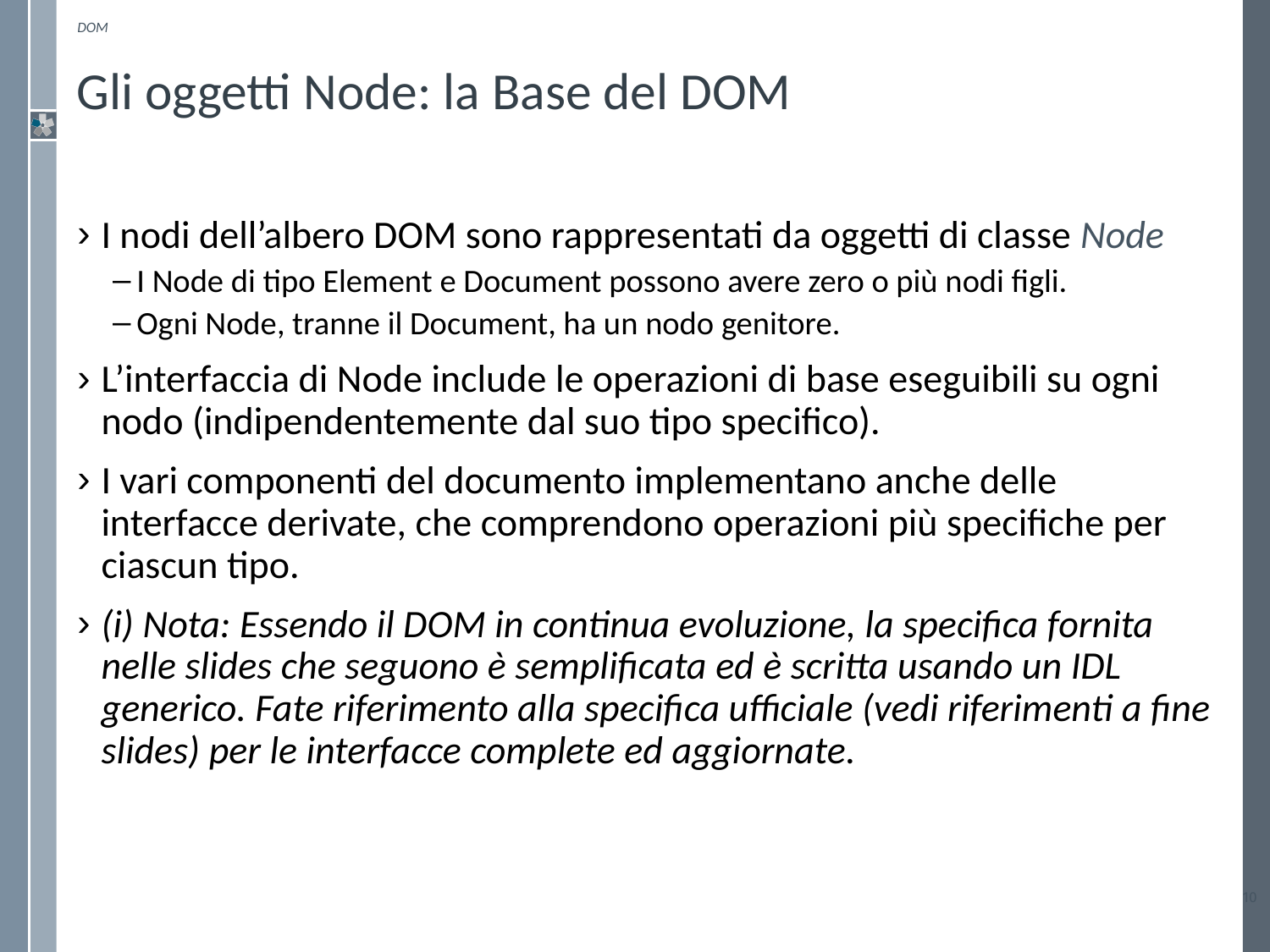

DOM
# Gli oggetti Node: la Base del DOM
I nodi dell’albero DOM sono rappresentati da oggetti di classe Node
I Node di tipo Element e Document possono avere zero o più nodi figli.
Ogni Node, tranne il Document, ha un nodo genitore.
L’interfaccia di Node include le operazioni di base eseguibili su ogni nodo (indipendentemente dal suo tipo specifico).
I vari componenti del documento implementano anche delle interfacce derivate, che comprendono operazioni più specifiche per ciascun tipo.
(i) Nota: Essendo il DOM in continua evoluzione, la specifica fornita nelle slides che seguono è semplificata ed è scritta usando un IDL generico. Fate riferimento alla specifica ufficiale (vedi riferimenti a fine slides) per le interfacce complete ed aggiornate.
10